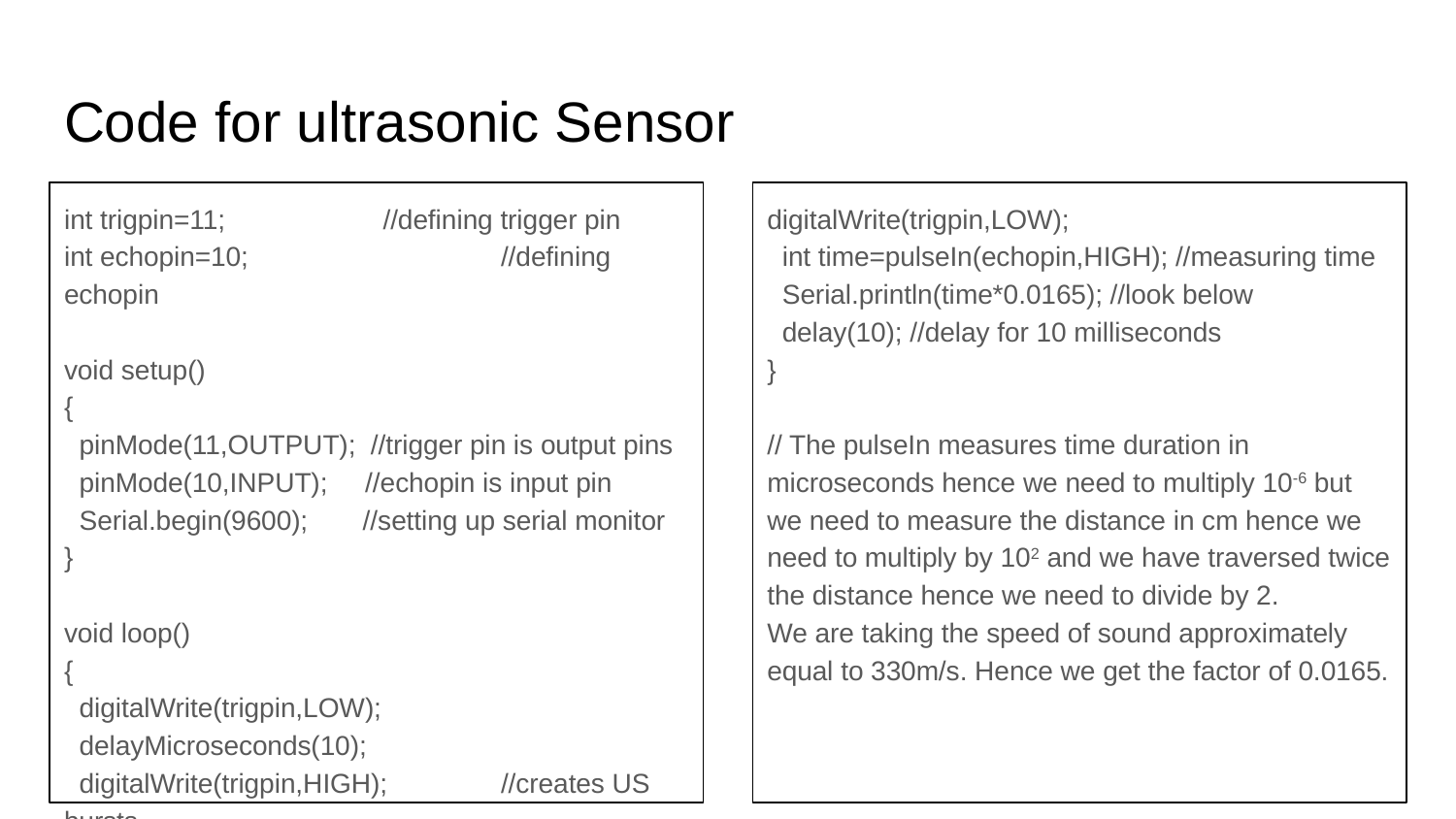

# Code for ultrasonic Sensor
int trigpin=11;                     //defining trigger pin
int echopin=10;		//defining echopin

void setup()
{
  pinMode(11,OUTPUT);  //trigger pin is output pins
  pinMode(10,INPUT);     //echopin is input pin
  Serial.begin(9600);	 //setting up serial monitor
}

void loop()
{
  digitalWrite(trigpin,LOW);
  delayMicroseconds(10);
  digitalWrite(trigpin,HIGH);	//creates US bursts
  delayMicroseconds(10);

digitalWrite(trigpin,LOW);
  int time=pulseIn(echopin,HIGH); //measuring time
  Serial.println(time*0.0165); //look below
  delay(10); //delay for 10 milliseconds
}

// The pulseIn measures time duration in microseconds hence we need to multiply 10-6 but we need to measure the distance in cm hence we need to multiply by 102 and we have traversed twice the distance hence we need to divide by 2.
We are taking the speed of sound approximately equal to 330m/s. Hence we get the factor of 0.0165.